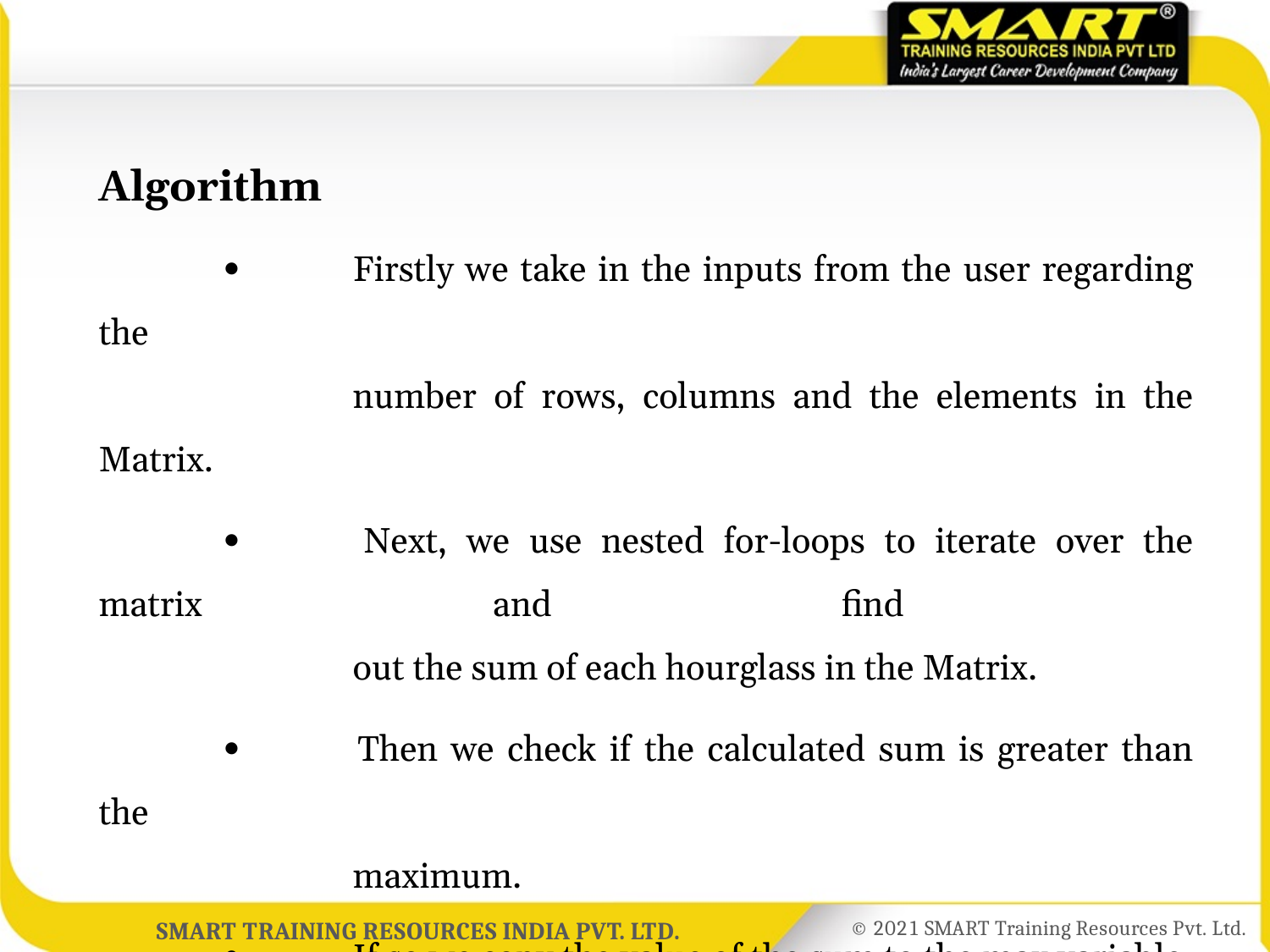

Algorithm
	•	Firstly we take in the inputs from the user regarding the
		number of rows, columns and the elements in the Matrix.
	• 	Next, we use nested for-loops to iterate over the matrix and find
		out the sum of each hourglass in the Matrix.
	• 	Then we check if the calculated sum is greater than the
		maximum.
	• 	If so we copy the value of the sum to the max variable.
	• 	In the end, we just print the value of the max.